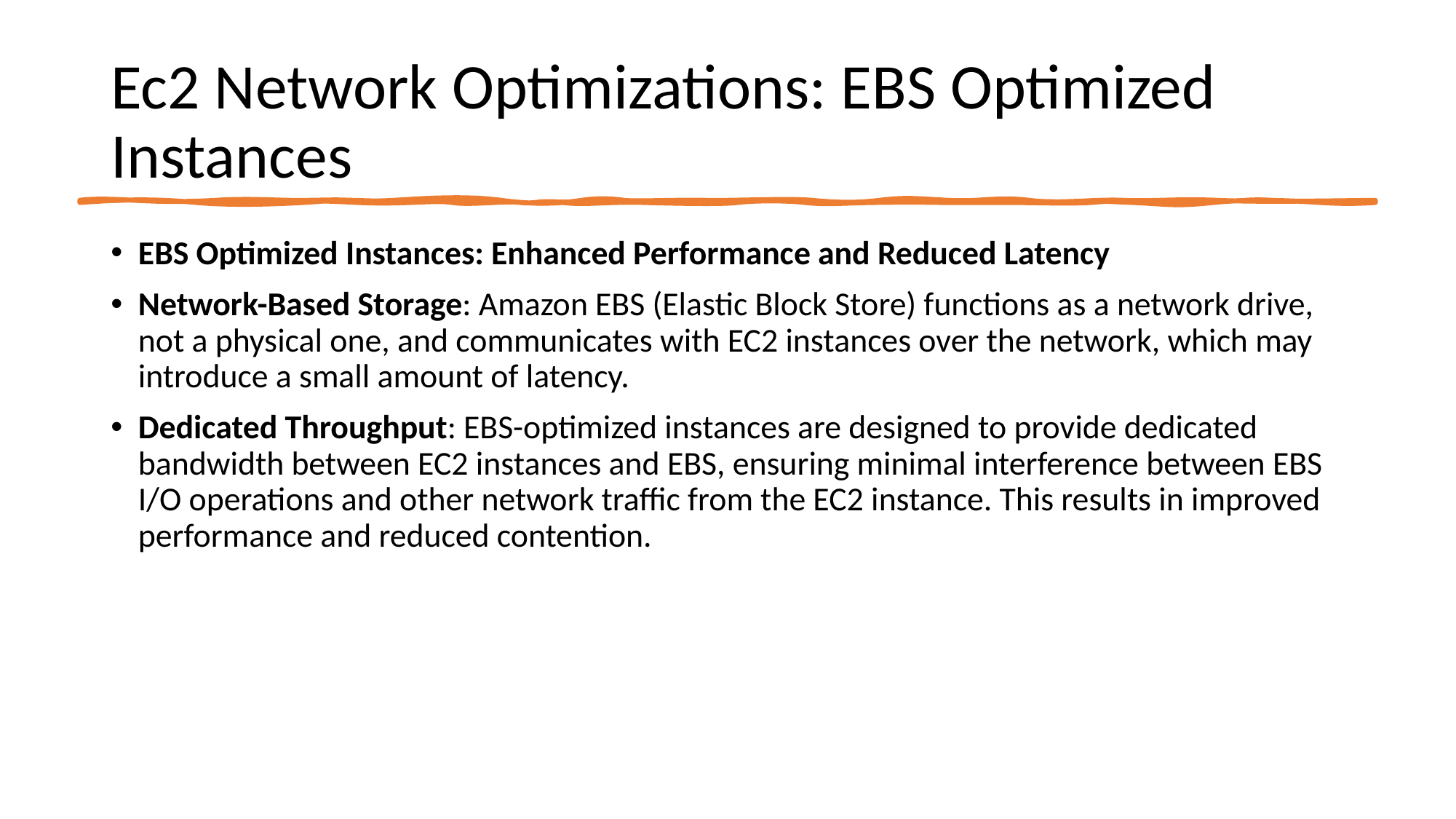

# Ec2 Network Optimizations: EBS Optimized Instances

EBS Optimized Instances: Enhanced Performance and Reduced Latency
Network-Based Storage: Amazon EBS (Elastic Block Store) functions as a network drive, not a physical one, and communicates with EC2 instances over the network, which may introduce a small amount of latency.
Dedicated Throughput: EBS-optimized instances are designed to provide dedicated bandwidth between EC2 instances and EBS, ensuring minimal interference between EBS I/O operations and other network traffic from the EC2 instance. This results in improved performance and reduced contention.